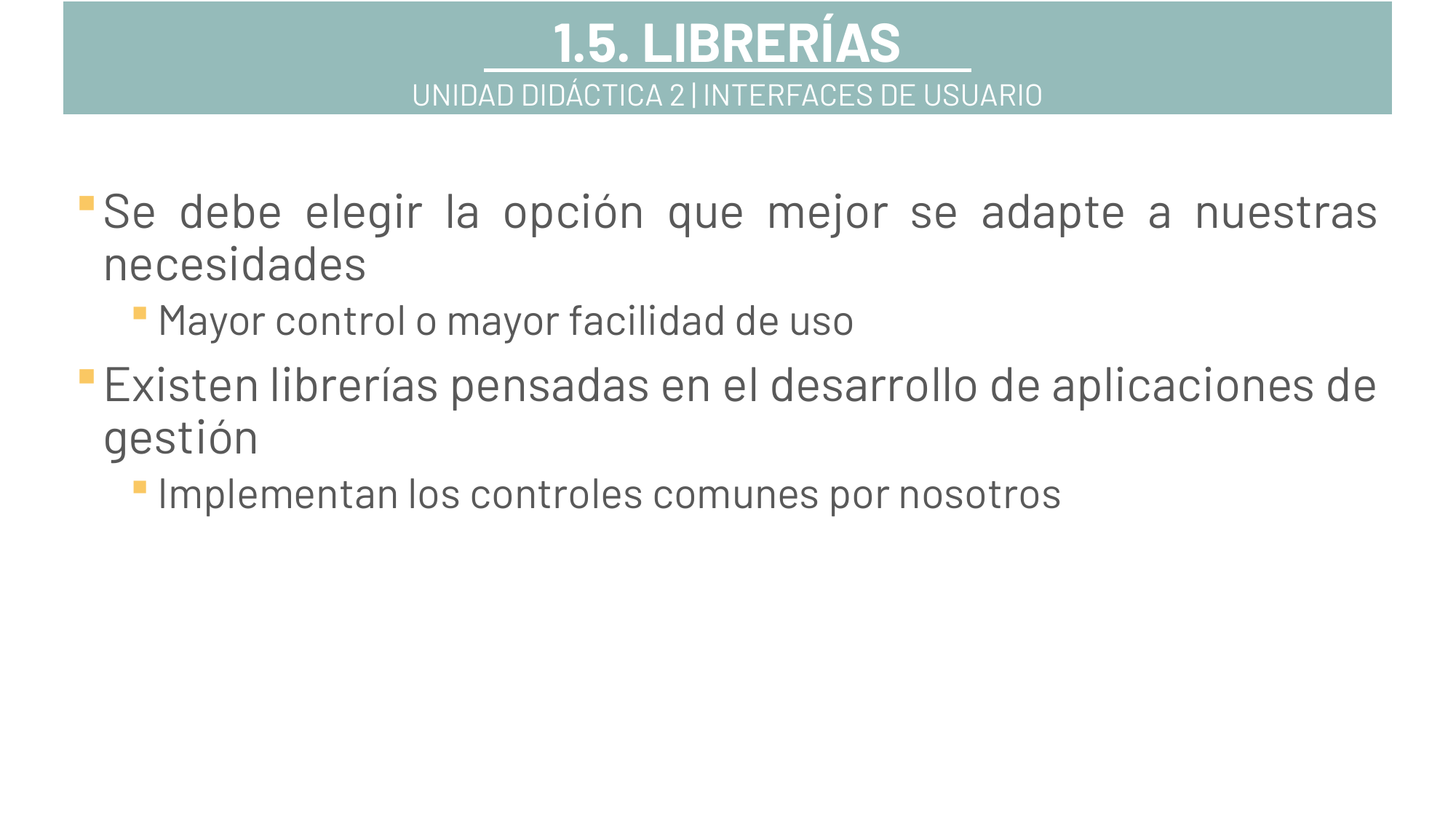

1.5. LIBRERÍAS
UNIDAD DIDÁCTICA 2 | INTERFACES DE USUARIO
Se debe elegir la opción que mejor se adapte a nuestras necesidades
Mayor control o mayor facilidad de uso
Existen librerías pensadas en el desarrollo de aplicaciones de gestión
Implementan los controles comunes por nosotros